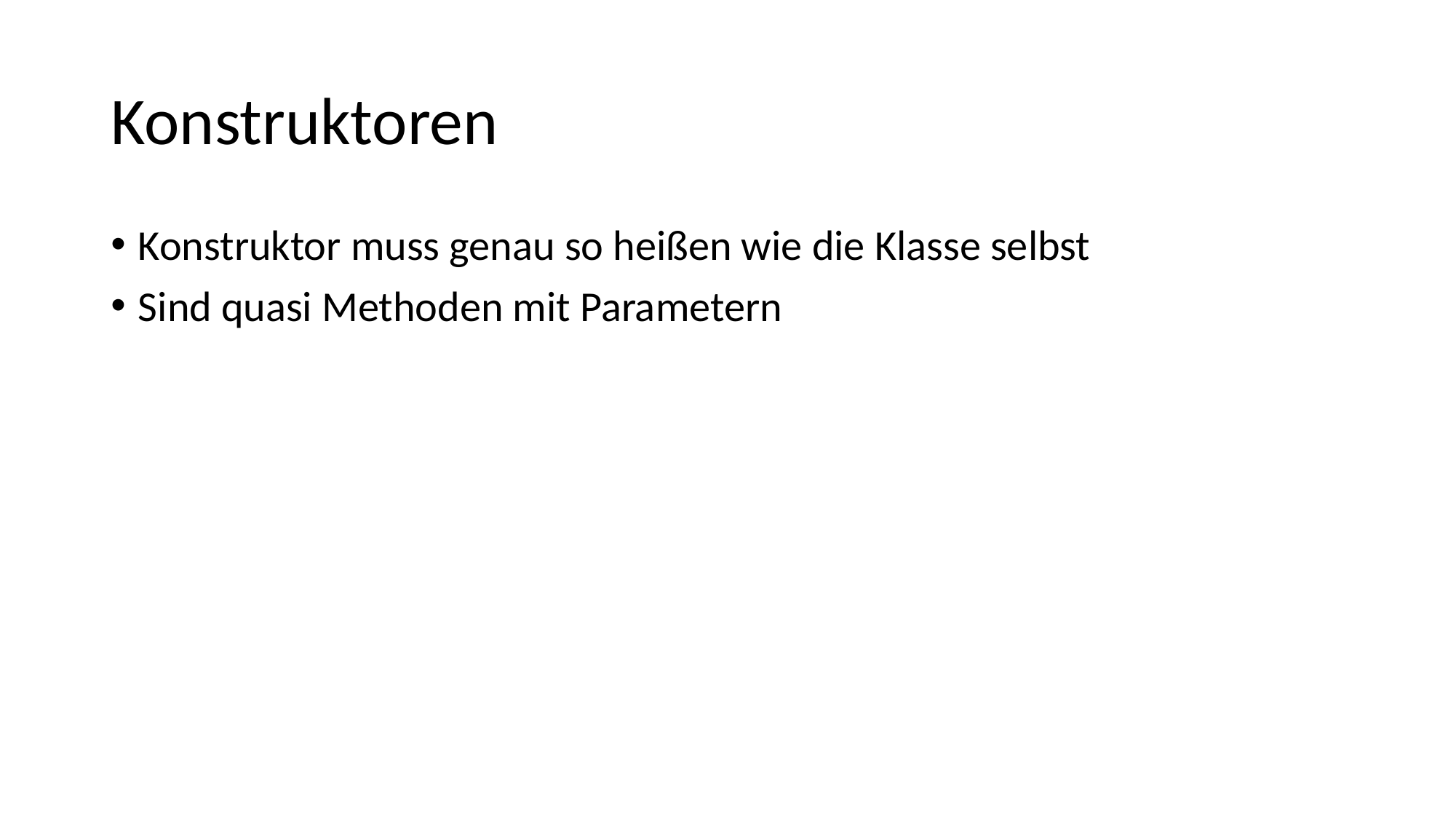

# Konstruktoren
Konstruktor muss genau so heißen wie die Klasse selbst
Sind quasi Methoden mit Parametern